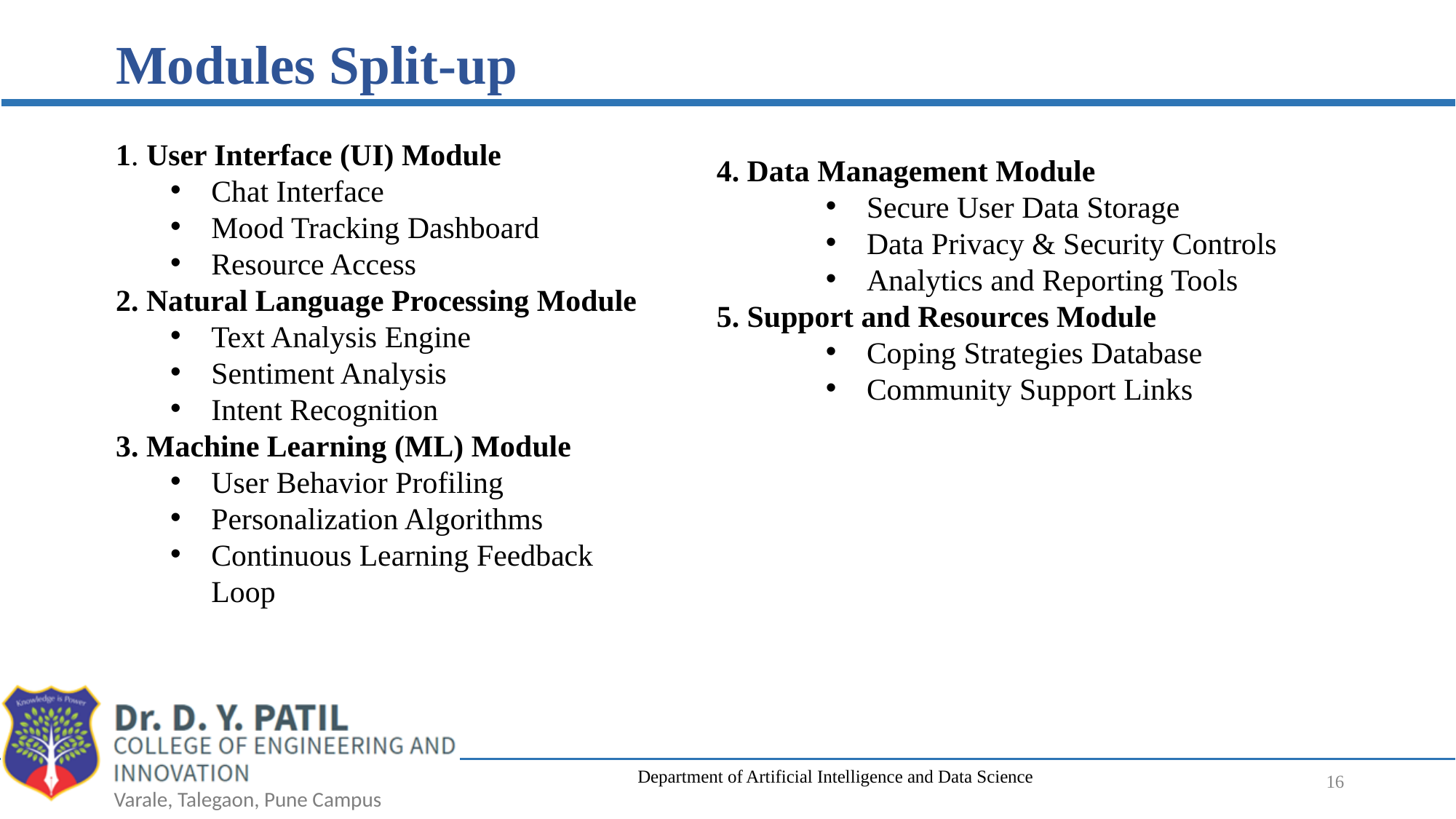

# Modules Split-up
1. User Interface (UI) Module
Chat Interface
Mood Tracking Dashboard
Resource Access
2. Natural Language Processing Module
Text Analysis Engine
Sentiment Analysis
Intent Recognition
3. Machine Learning (ML) Module
User Behavior Profiling
Personalization Algorithms
Continuous Learning Feedback Loop
4. Data Management Module
Secure User Data Storage
Data Privacy & Security Controls
Analytics and Reporting Tools
5. Support and Resources Module
Coping Strategies Database
Community Support Links
Department of Artificial Intelligence and Data Science
16